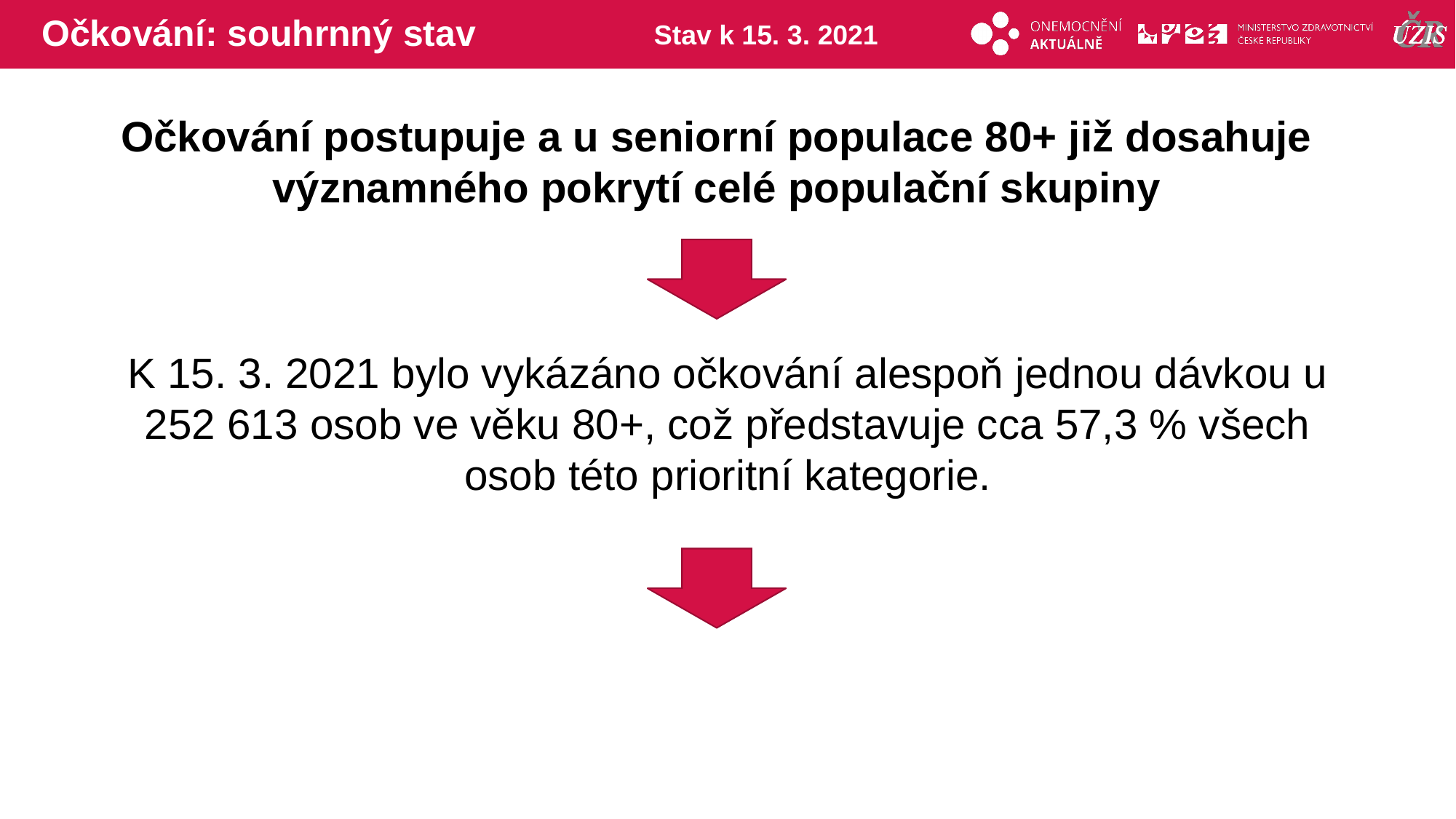

# Očkování: souhrnný stav
Stav k 15. 3. 2021
Očkování postupuje a u seniorní populace 80+ již dosahuje významného pokrytí celé populační skupiny

K 15. 3. 2021 bylo vykázáno očkování alespoň jednou dávkou u 252 613 osob ve věku 80+, což představuje cca 57,3 % všech osob této prioritní kategorie.